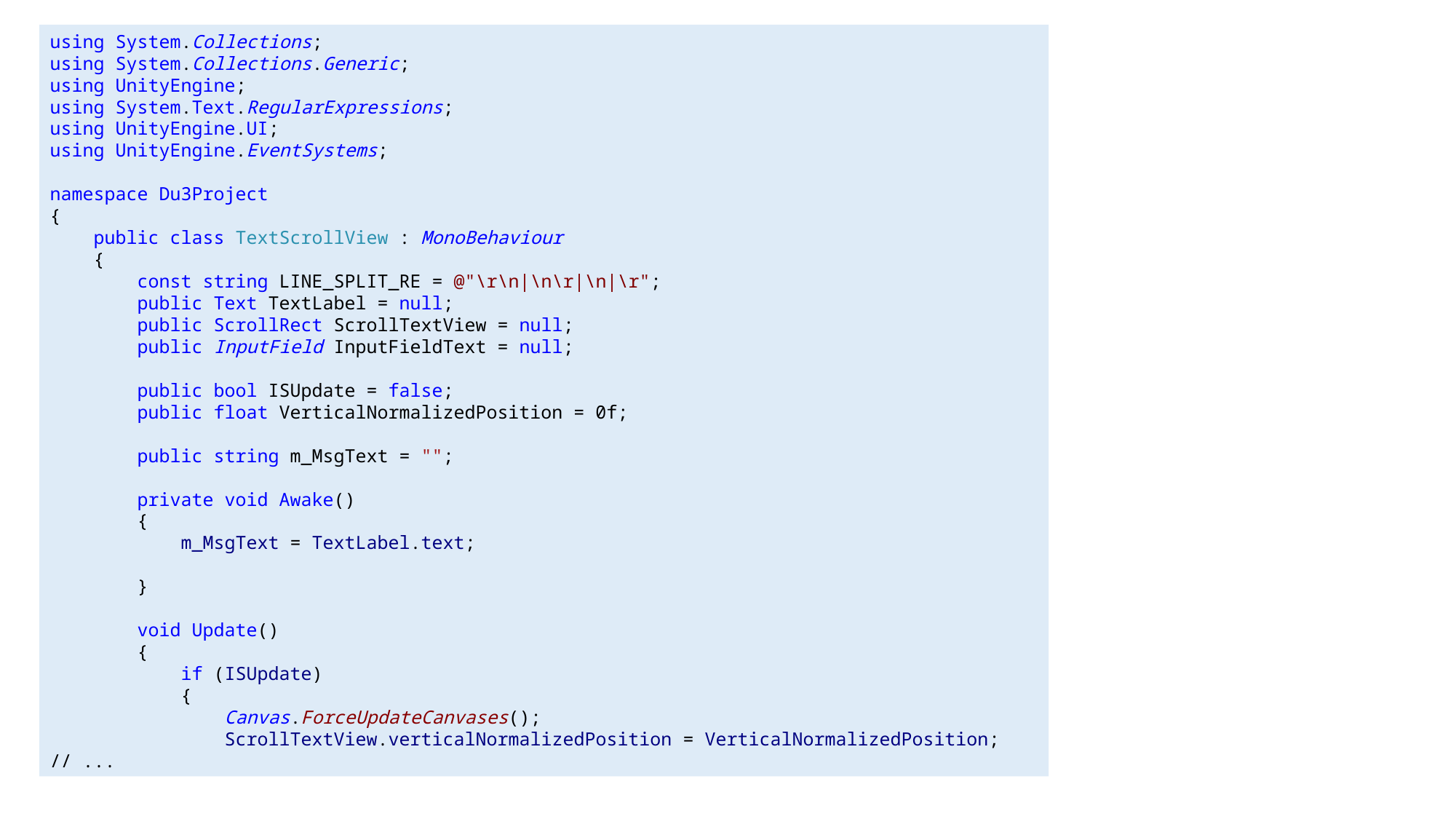

#
using System.Collections;
using System.Collections.Generic;
using UnityEngine;
using System.Text.RegularExpressions;
using UnityEngine.UI;
using UnityEngine.EventSystems;

namespace Du3Project
{
    public class TextScrollView : MonoBehaviour
    {
        const string LINE_SPLIT_RE = @"\r\n|\n\r|\n|\r";
        public Text TextLabel = null;
        public ScrollRect ScrollTextView = null;
        public InputField InputFieldText = null;

        public bool ISUpdate = false;
        public float VerticalNormalizedPosition = 0f;

        public string m_MsgText = "";

        private void Awake()
        {
            m_MsgText = TextLabel.text;

        }

        void Update()
        {
            if (ISUpdate)
            {
                Canvas.ForceUpdateCanvases();
                ScrollTextView.verticalNormalizedPosition = VerticalNormalizedPosition;
// ...